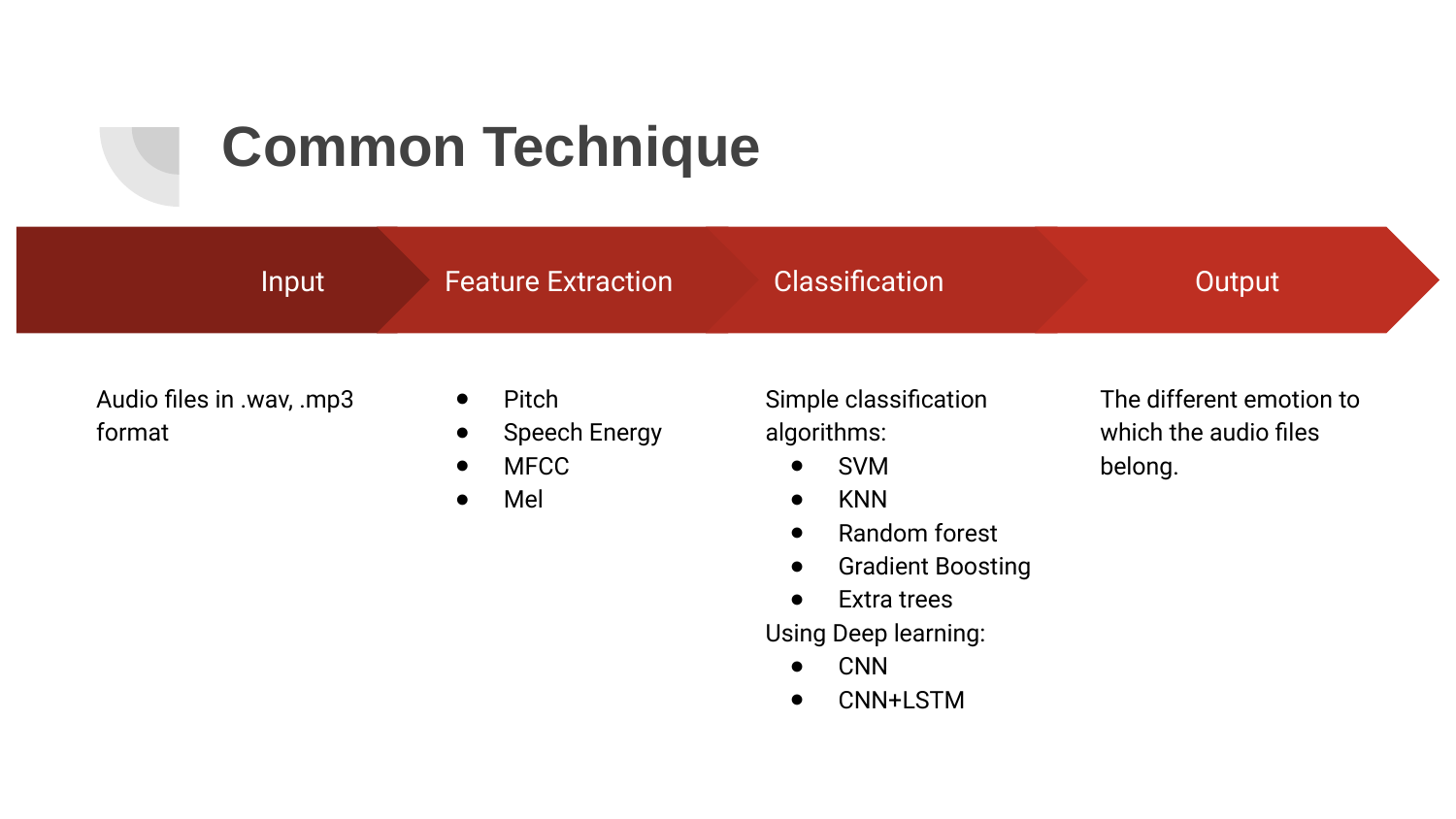

# Common Technique
Feature Extraction
Pitch
Speech Energy
MFCC
Mel
Output
The different emotion to which the audio files belong.
Classification
Simple classification algorithms:
SVM
KNN
Random forest
Gradient Boosting
Extra trees
Using Deep learning:
CNN
CNN+LSTM
	Input
Audio files in .wav, .mp3 format